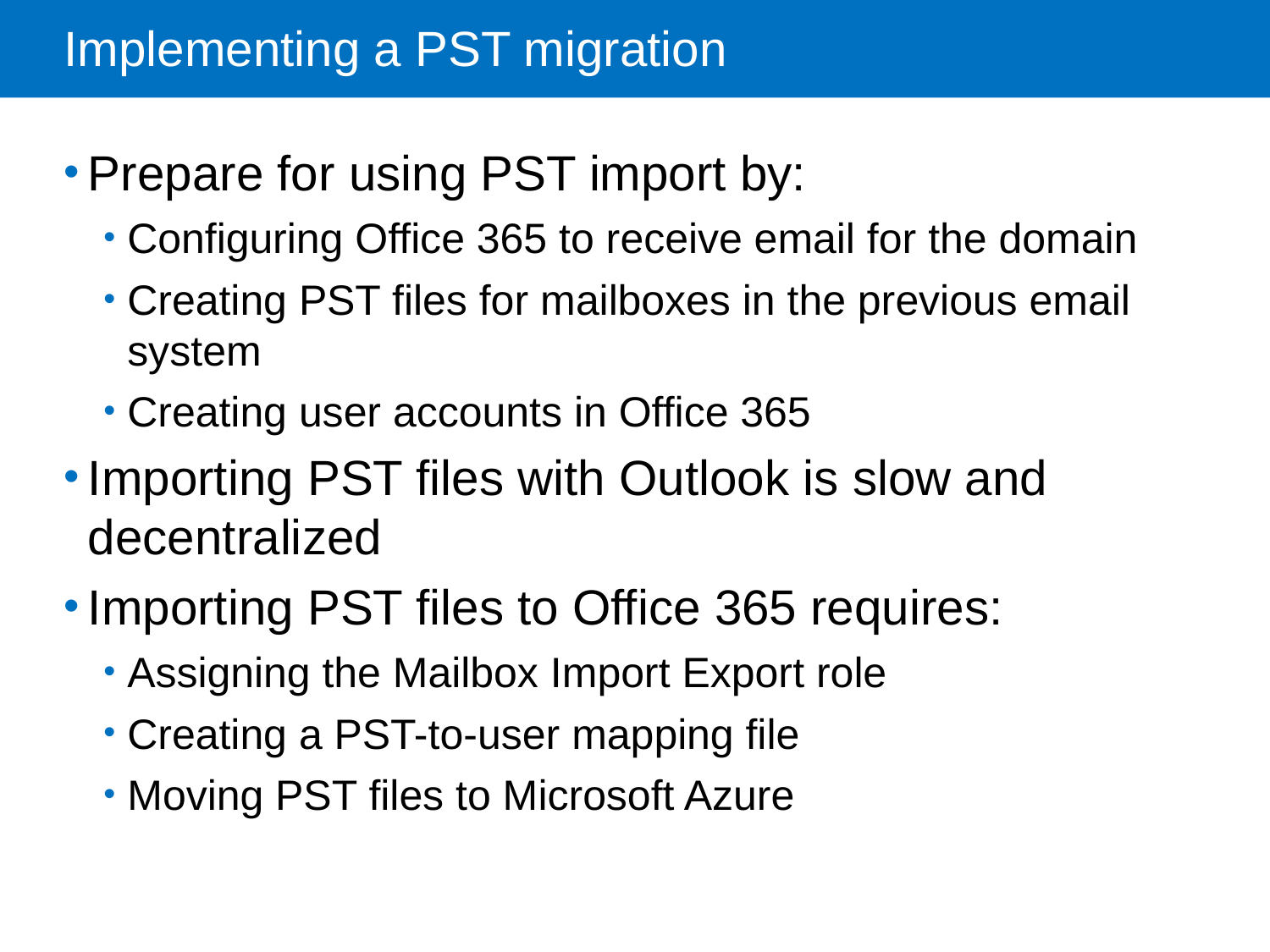

# Implementing a PST migration
Prepare for using PST import by:
Configuring Office 365 to receive email for the domain
Creating PST files for mailboxes in the previous email system
Creating user accounts in Office 365
Importing PST files with Outlook is slow and decentralized
Importing PST files to Office 365 requires:
Assigning the Mailbox Import Export role
Creating a PST-to-user mapping file
Moving PST files to Microsoft Azure